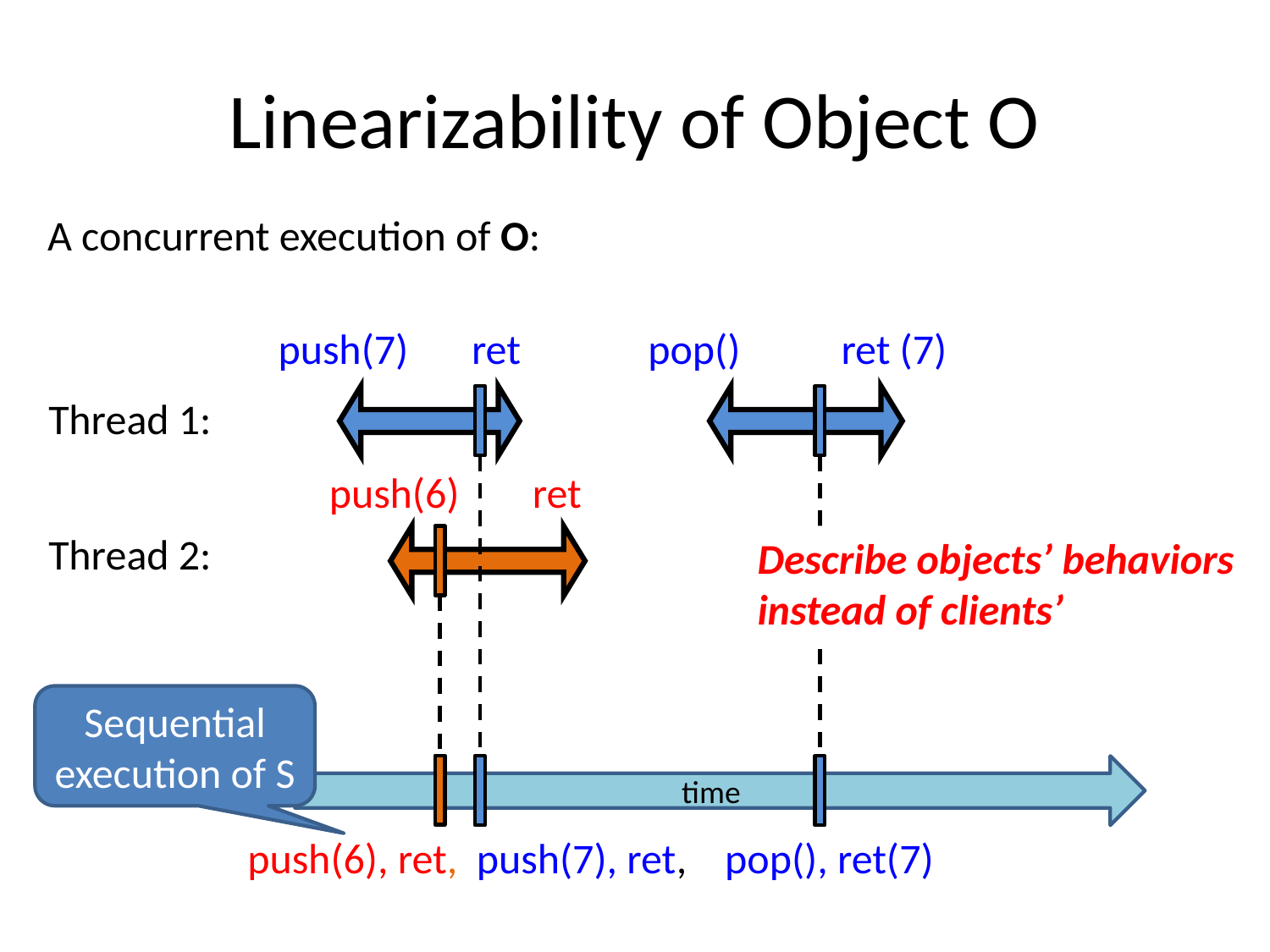

# Linearizability of Object O
A concurrent execution of O:
push(7)
ret
pop()
ret (7)
Thread 1:

push(6)
ret
Thread 2:

Describe objects’ behaviors
instead of clients’
Sequential execution of S

time

push(6), ret,  push(7), ret,    pop(), ret(7)